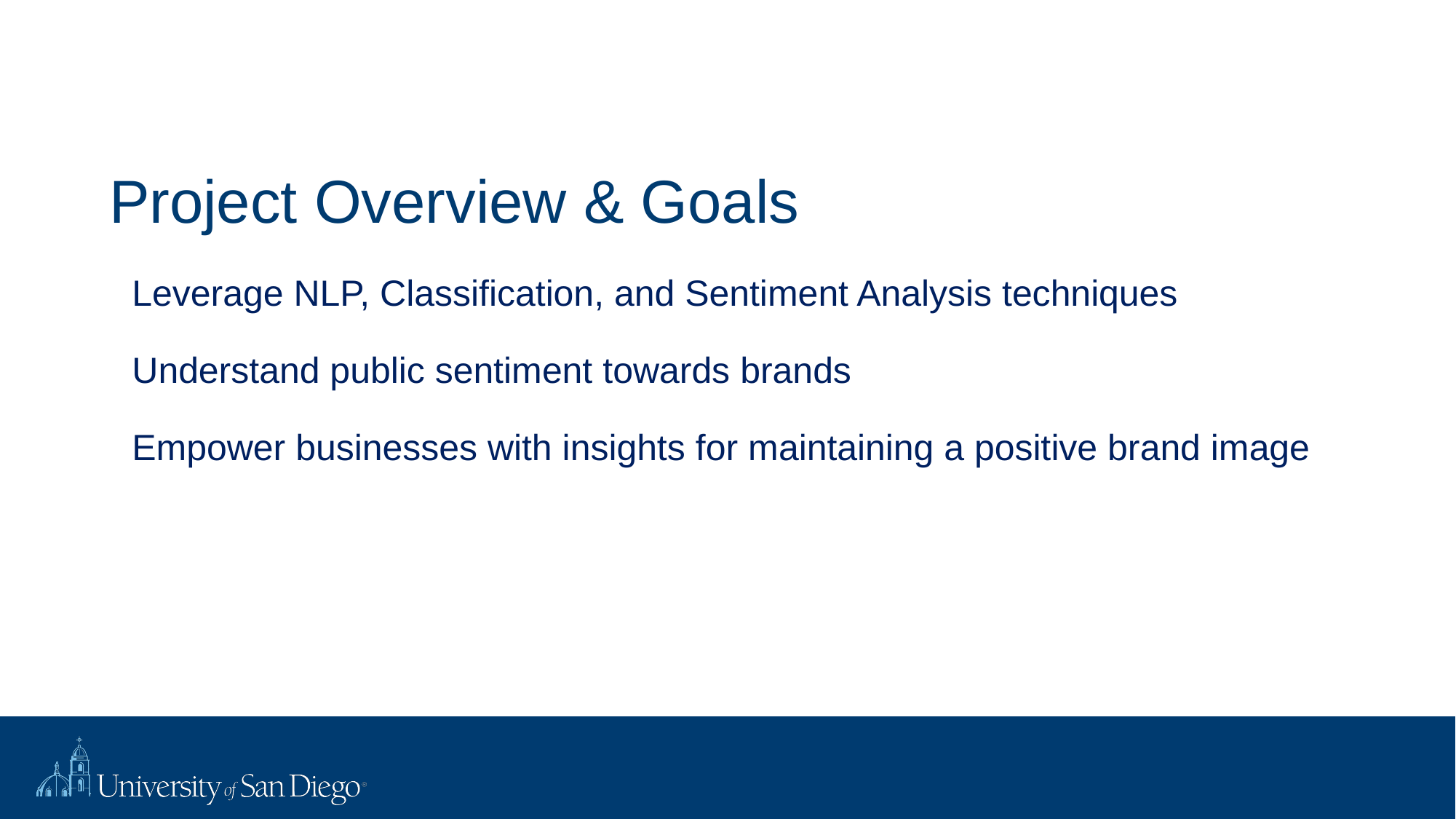

# Project Overview & Goals
Leverage NLP, Classification, and Sentiment Analysis techniques
Understand public sentiment towards brands
Empower businesses with insights for maintaining a positive brand image